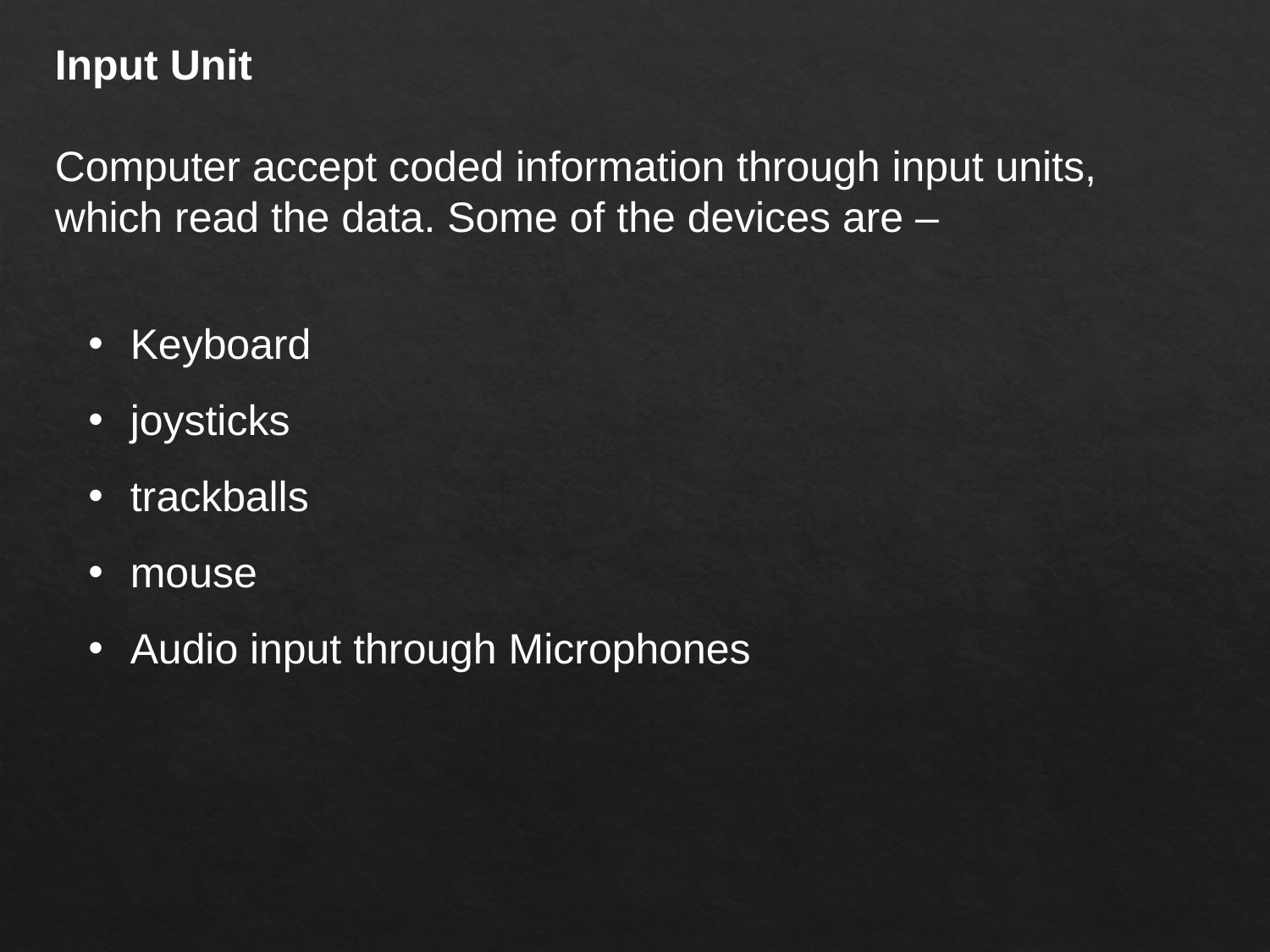

Input Unit

Computer accept coded information through input units, which read the data. Some of the devices are –

 Keyboard
 joysticks
 trackballs
 mouse
 Audio input through Microphones